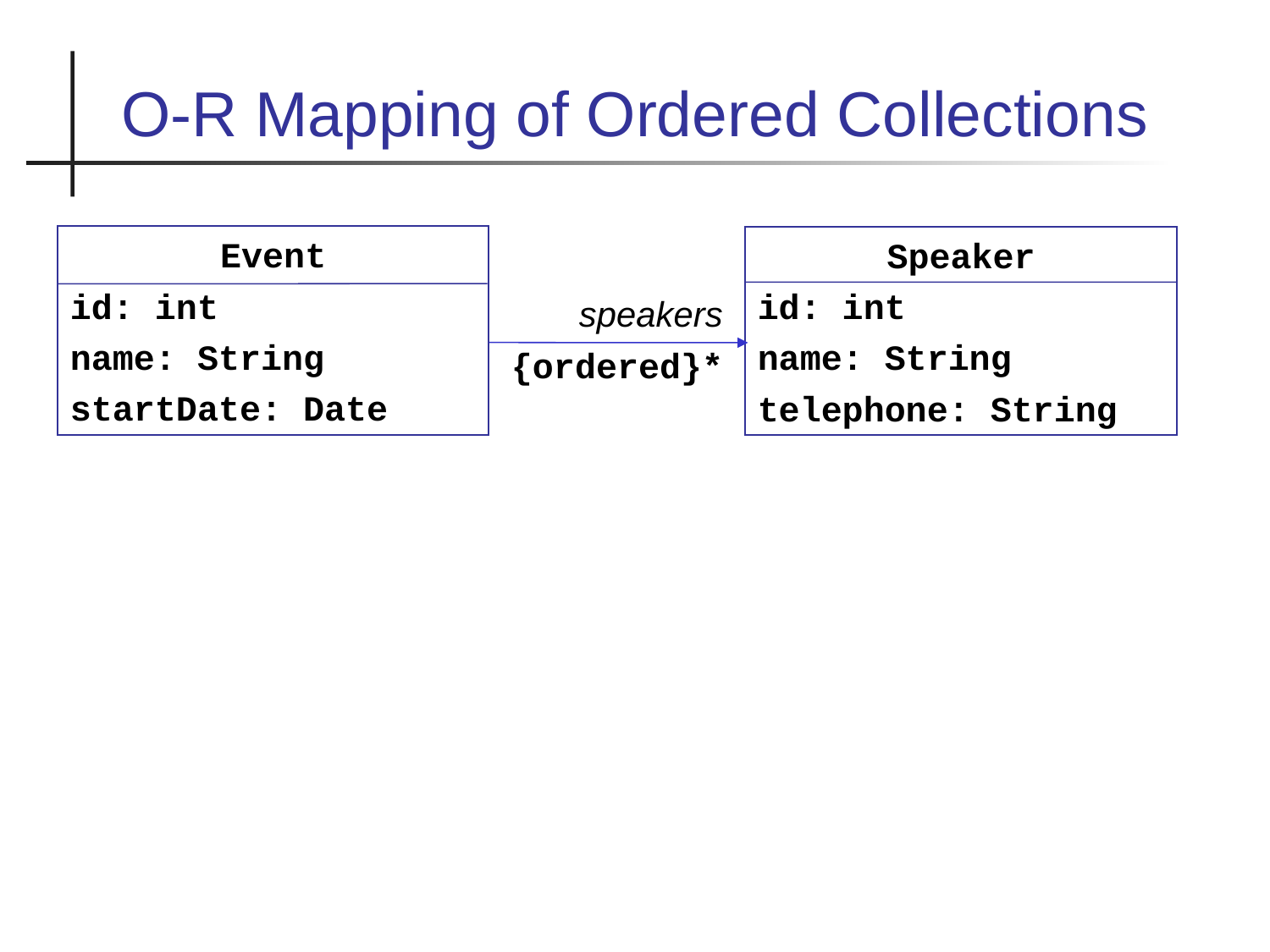

O-R Mapping of Ordered Collections
Event
id: int
name: String
startDate: Date
Speaker
id: int
name: String
telephone: String

speakers
{ordered}*